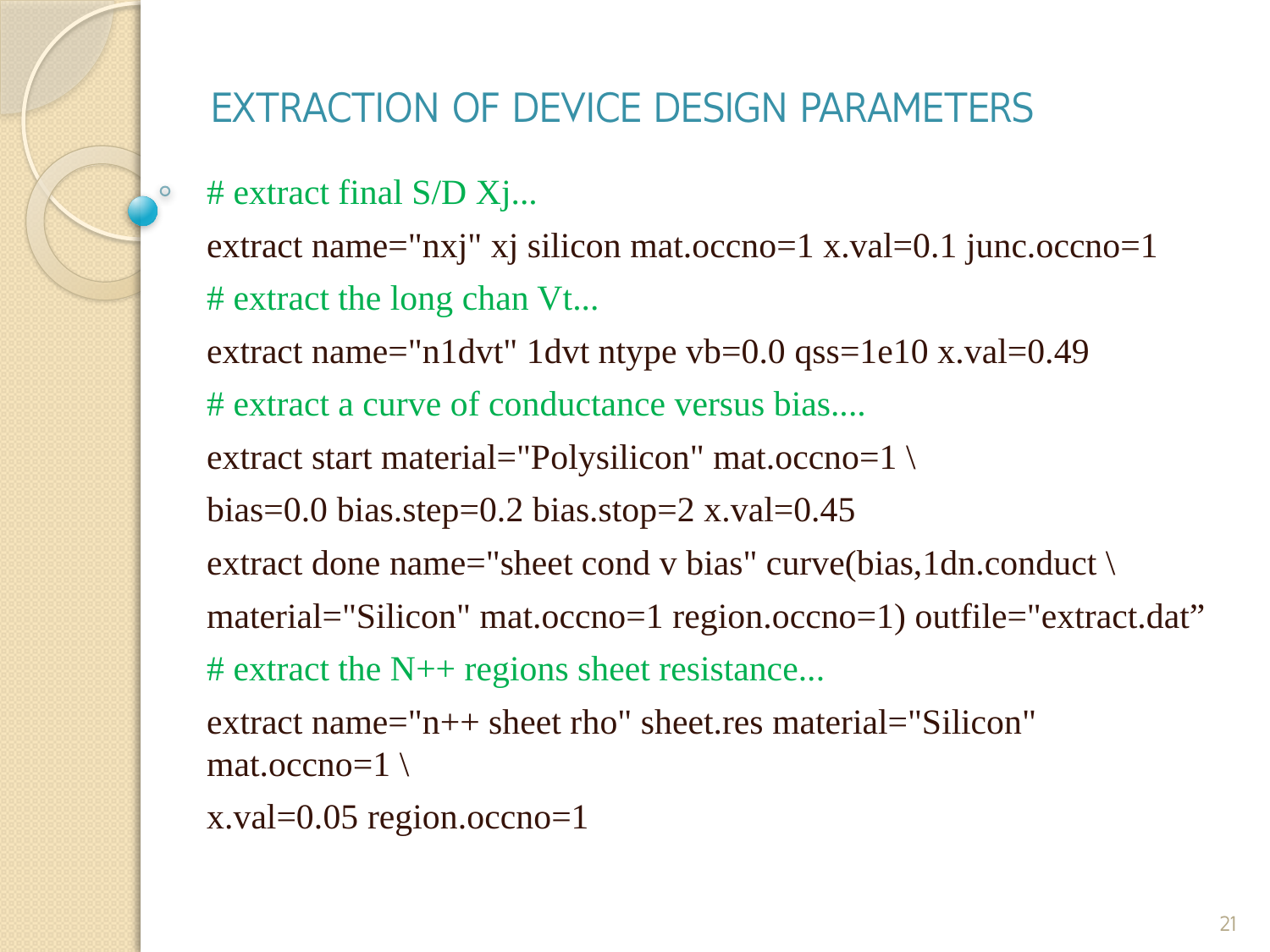

# EXTRACTION OF DEVICE DESIGN PARAMETERS
# extract final S/D Xj...
extract name="nxj" xj silicon mat.occno=1 x.val=0.1 junc.occno=1
# extract the long chan Vt...
extract name="n1dvt" 1dvt ntype vb=0.0 qss=1e10 x.val=0.49
# extract a curve of conductance versus bias....
extract start material="Polysilicon" mat.occno=1 \
bias=0.0 bias.step=0.2 bias.stop=2 x.val=0.45
extract done name="sheet cond v bias" curve(bias,1dn.conduct \
material="Silicon" mat.occno=1 region.occno=1) outfile="extract.dat”
# extract the N++ regions sheet resistance...
extract name="n++ sheet rho" sheet.res material="Silicon" mat.occno=1 \
x.val=0.05 region.occno=1
21